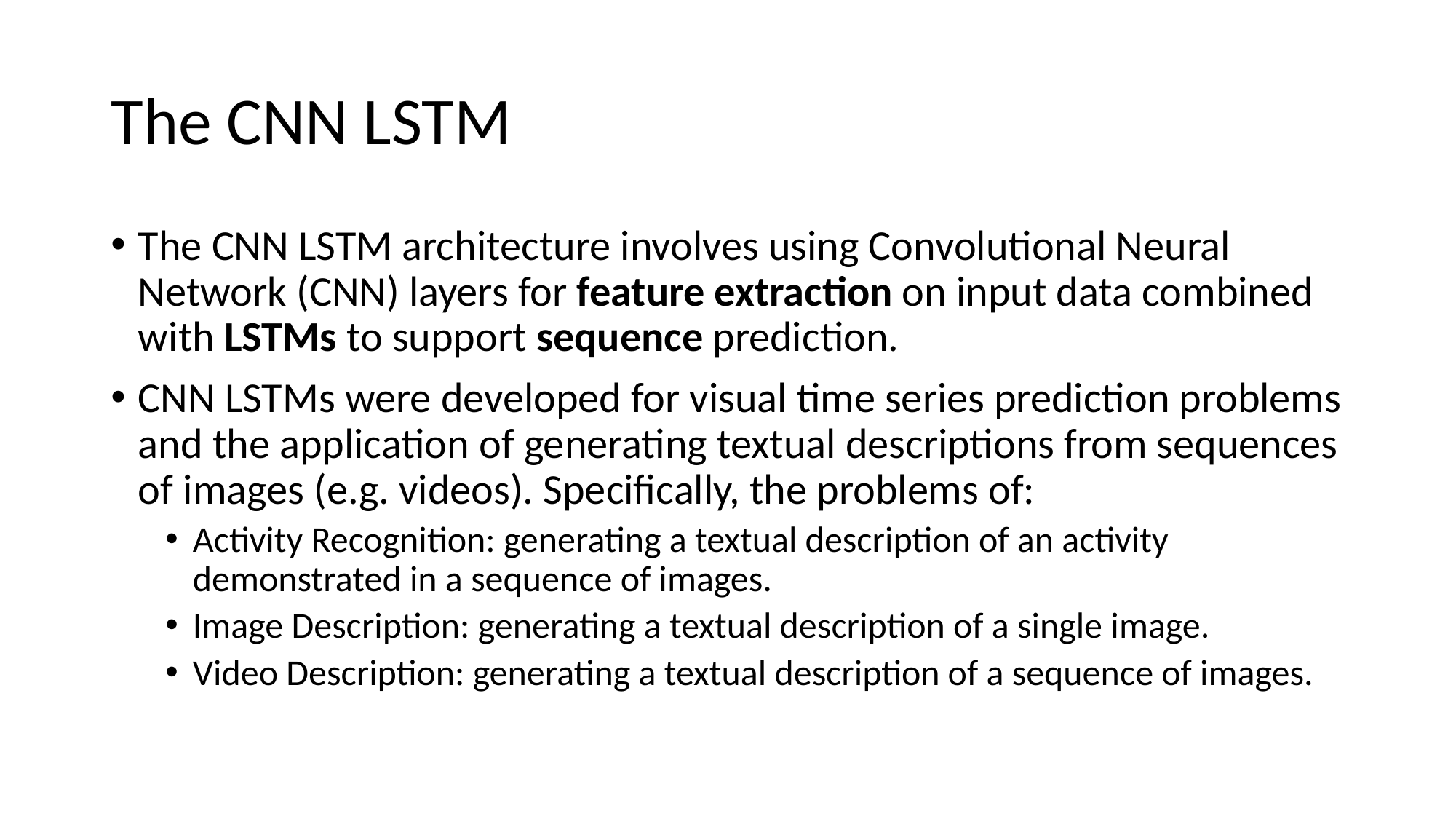

# The CNN LSTM
The CNN LSTM architecture involves using Convolutional Neural Network (CNN) layers for feature extraction on input data combined with LSTMs to support sequence prediction.
CNN LSTMs were developed for visual time series prediction problems and the application of generating textual descriptions from sequences of images (e.g. videos). Specifically, the problems of:
Activity Recognition: generating a textual description of an activity demonstrated in a sequence of images.
Image Description: generating a textual description of a single image.
Video Description: generating a textual description of a sequence of images.